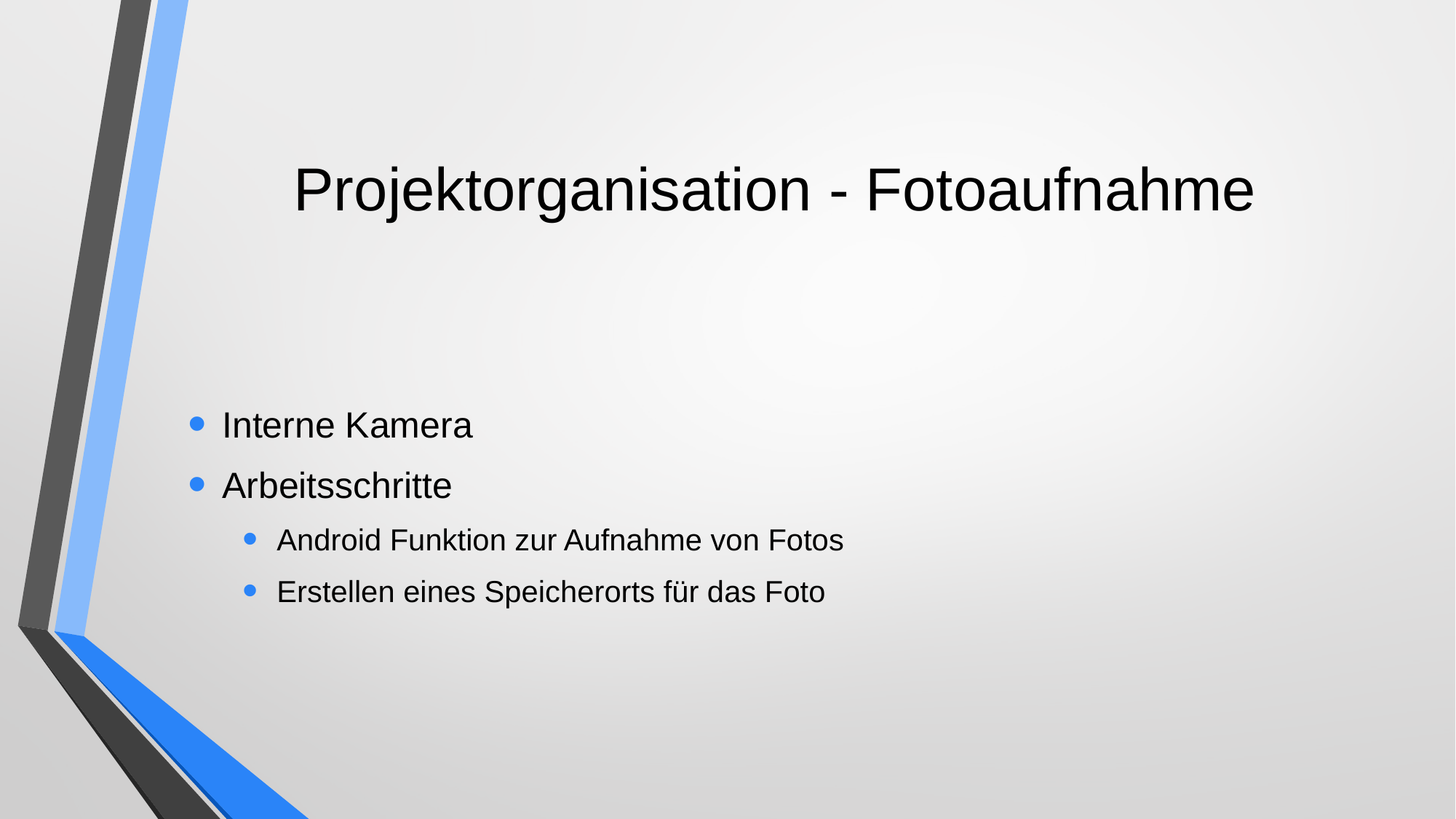

# Projektorganisation - Fotoaufnahme
Interne Kamera
Arbeitsschritte
Android Funktion zur Aufnahme von Fotos
Erstellen eines Speicherorts für das Foto